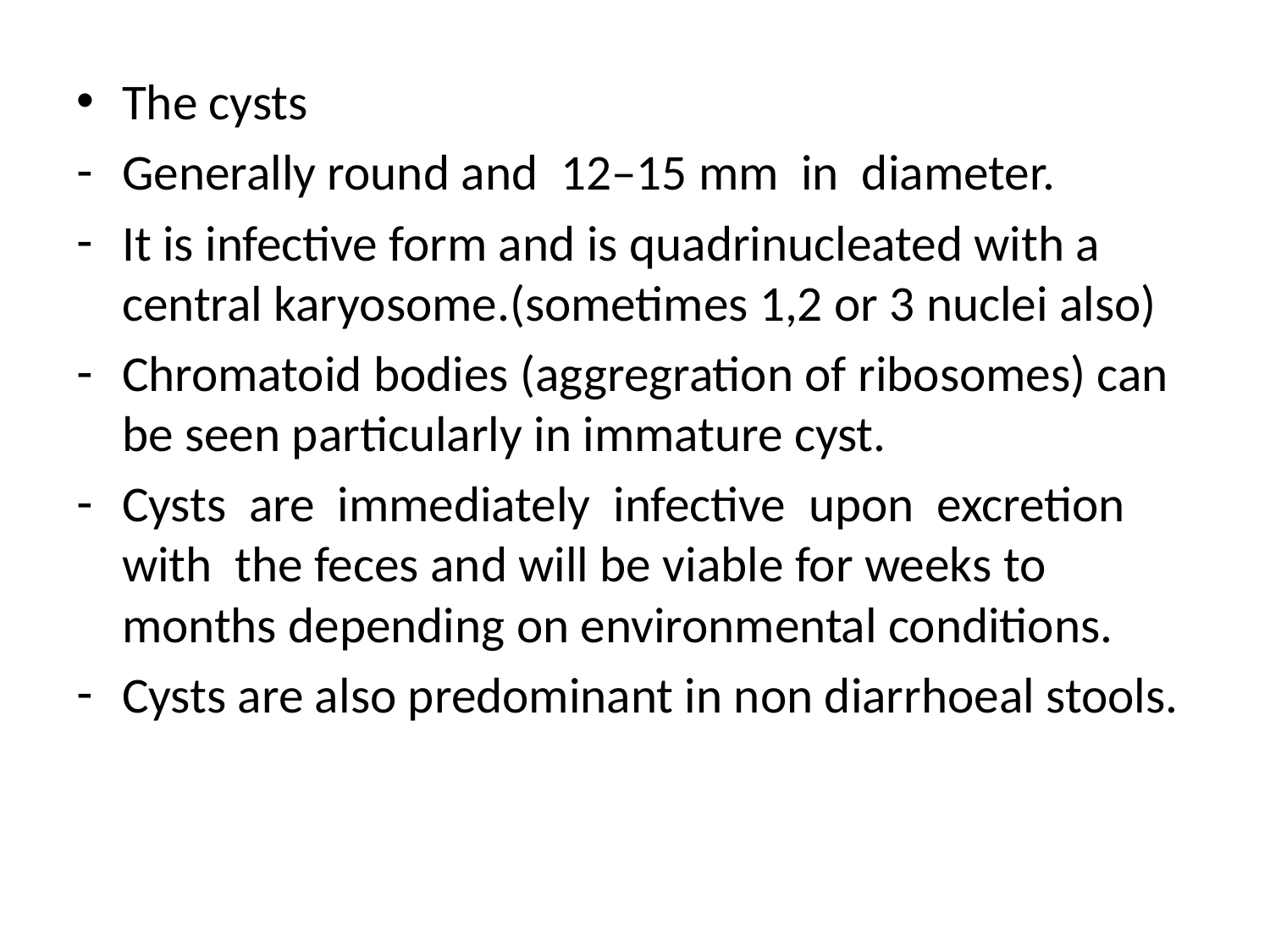

The cysts
Generally round and  12–15 mm  in  diameter.
It is infective form and is quadrinucleated with a central karyosome.(sometimes 1,2 or 3 nuclei also)
Chromatoid bodies (aggregration of ribosomes) can be seen particularly in immature cyst.
Cysts  are  immediately  infective  upon  excretion  with  the feces and will be viable for weeks to months depending on environmental conditions.
Cysts are also predominant in non diarrhoeal stools.